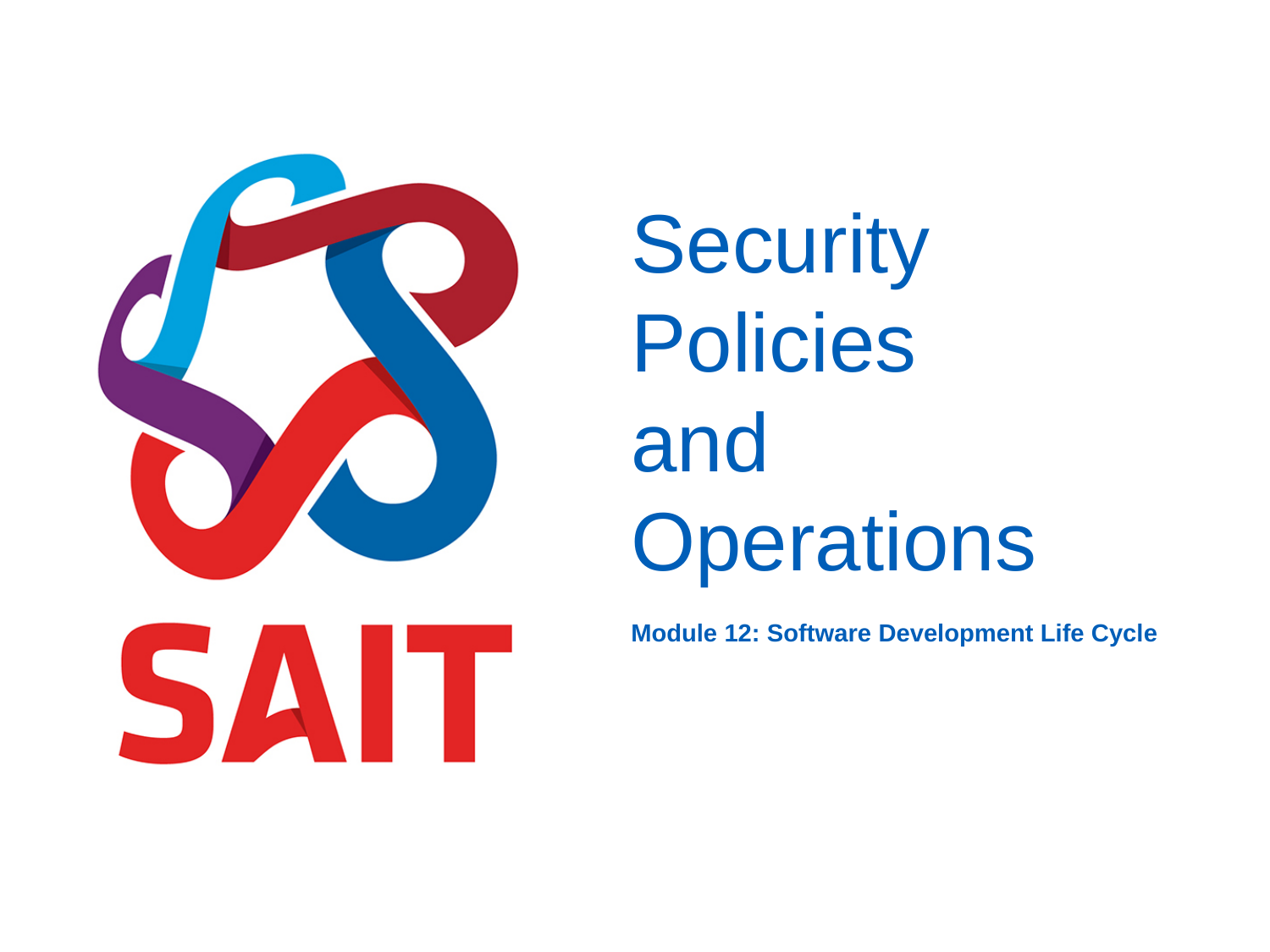

# Security Policies and Operations
Module 12: Software Development Life Cycle